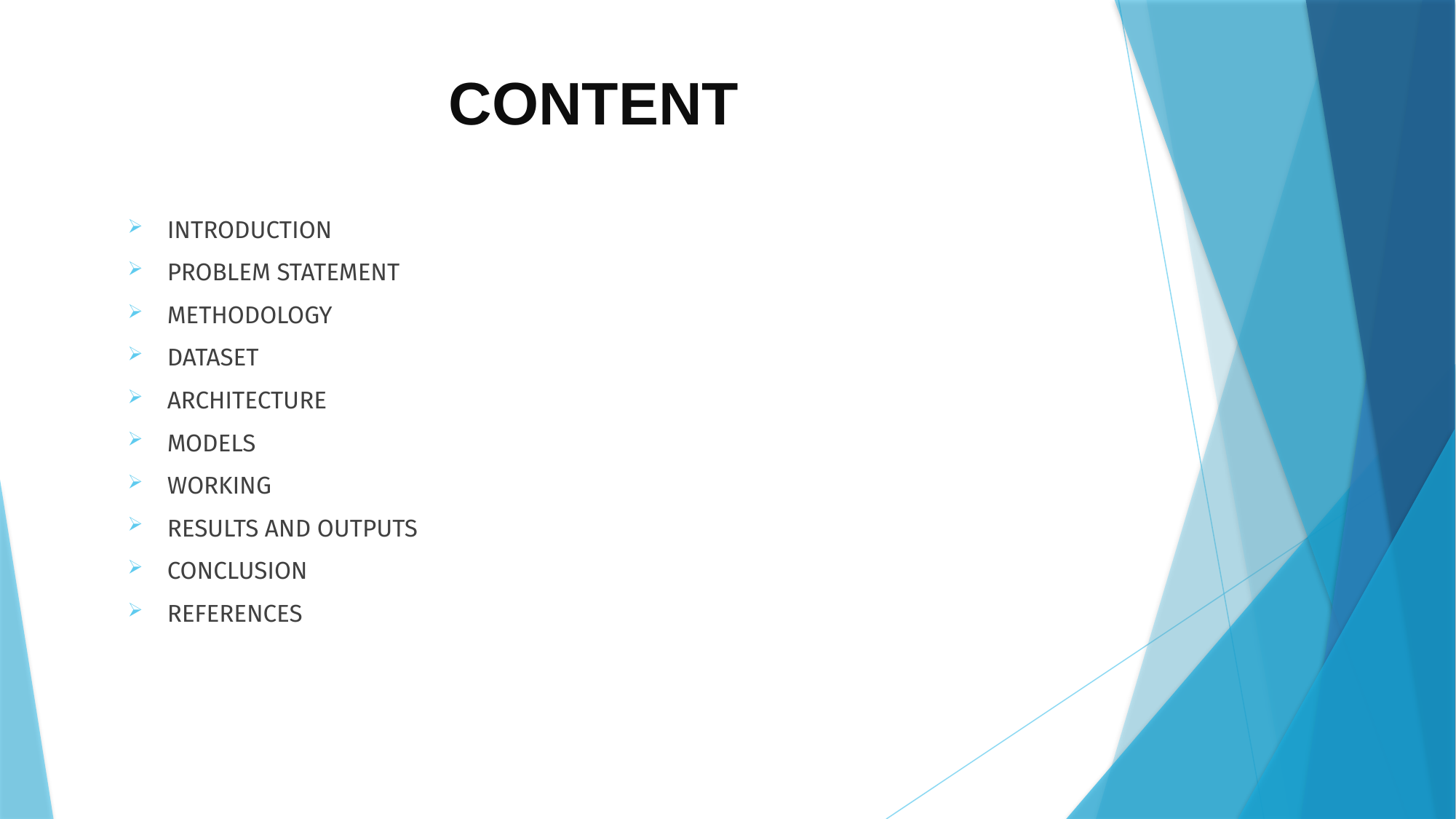

# CONTENT
INTRODUCTION
PROBLEM STATEMENT
METHODOLOGY
DATASET
ARCHITECTURE
MODELS
WORKING
RESULTS AND OUTPUTS
CONCLUSION
REFERENCES